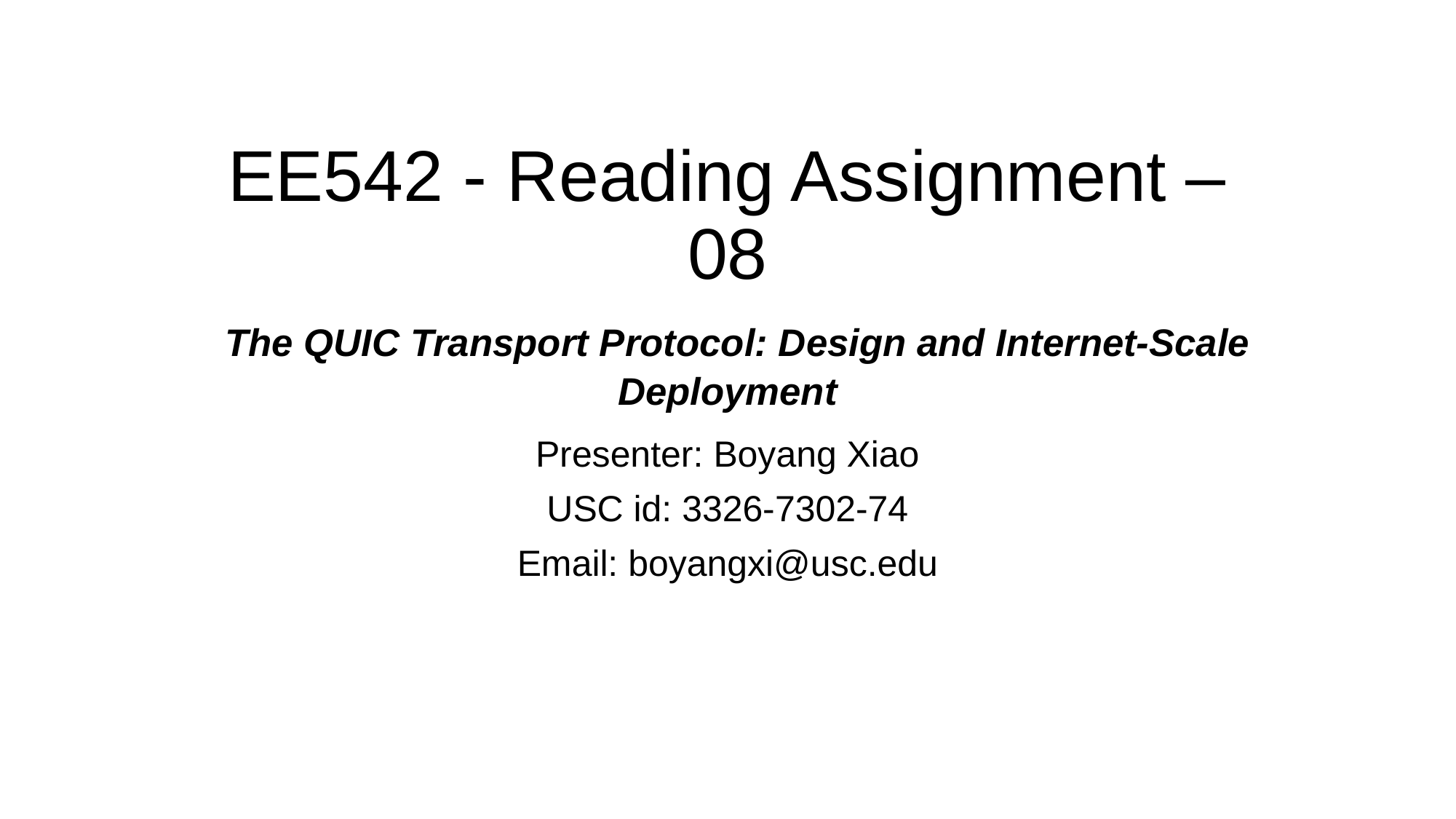

# EE542 - Reading Assignment – 08 The QUIC Transport Protocol: Design and Internet-Scale Deployment
Presenter: Boyang Xiao
USC id: 3326-7302-74
Email: boyangxi@usc.edu